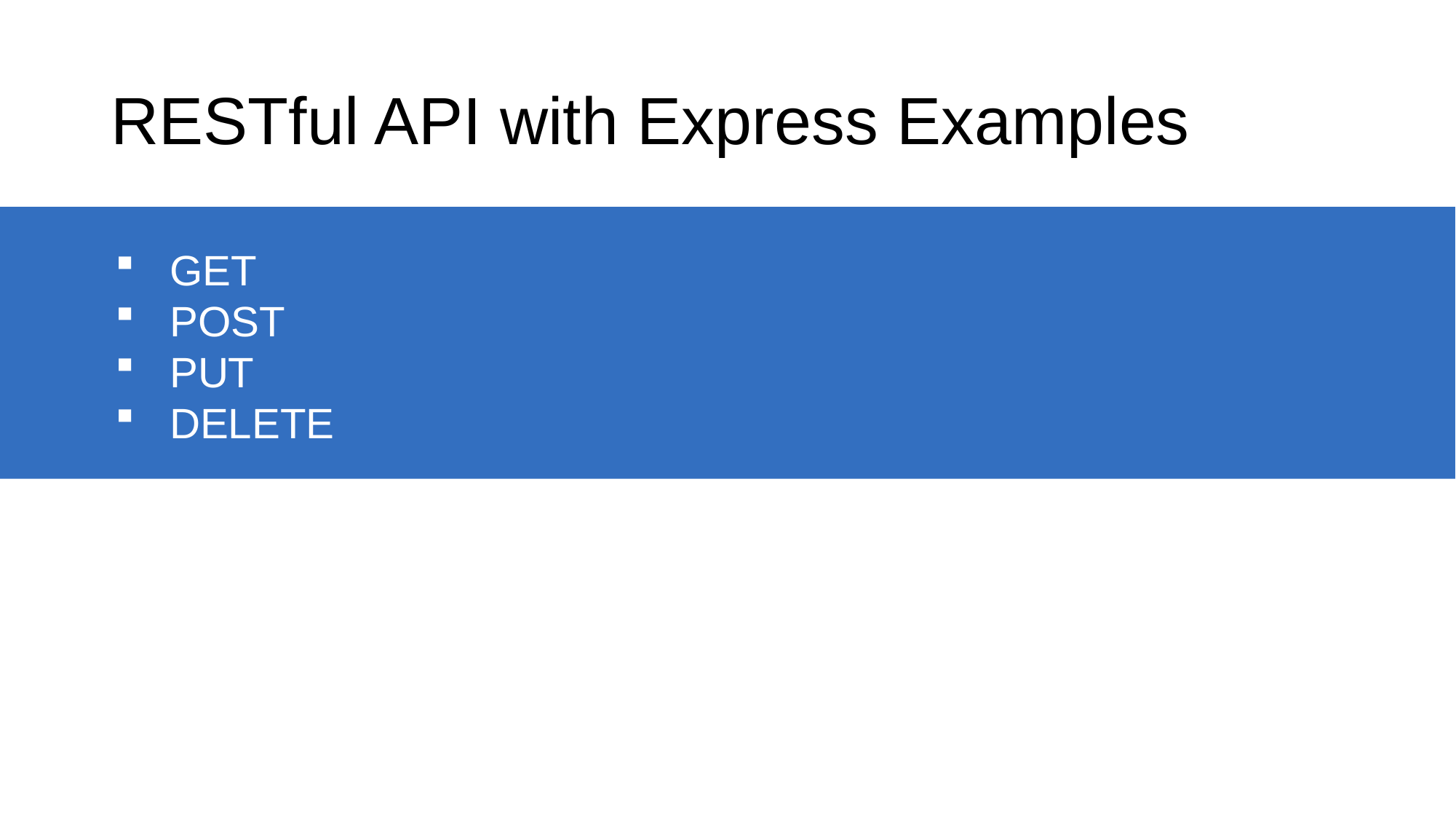

# RESTful API with Express Examples

GET
POST
PUT
DELETE